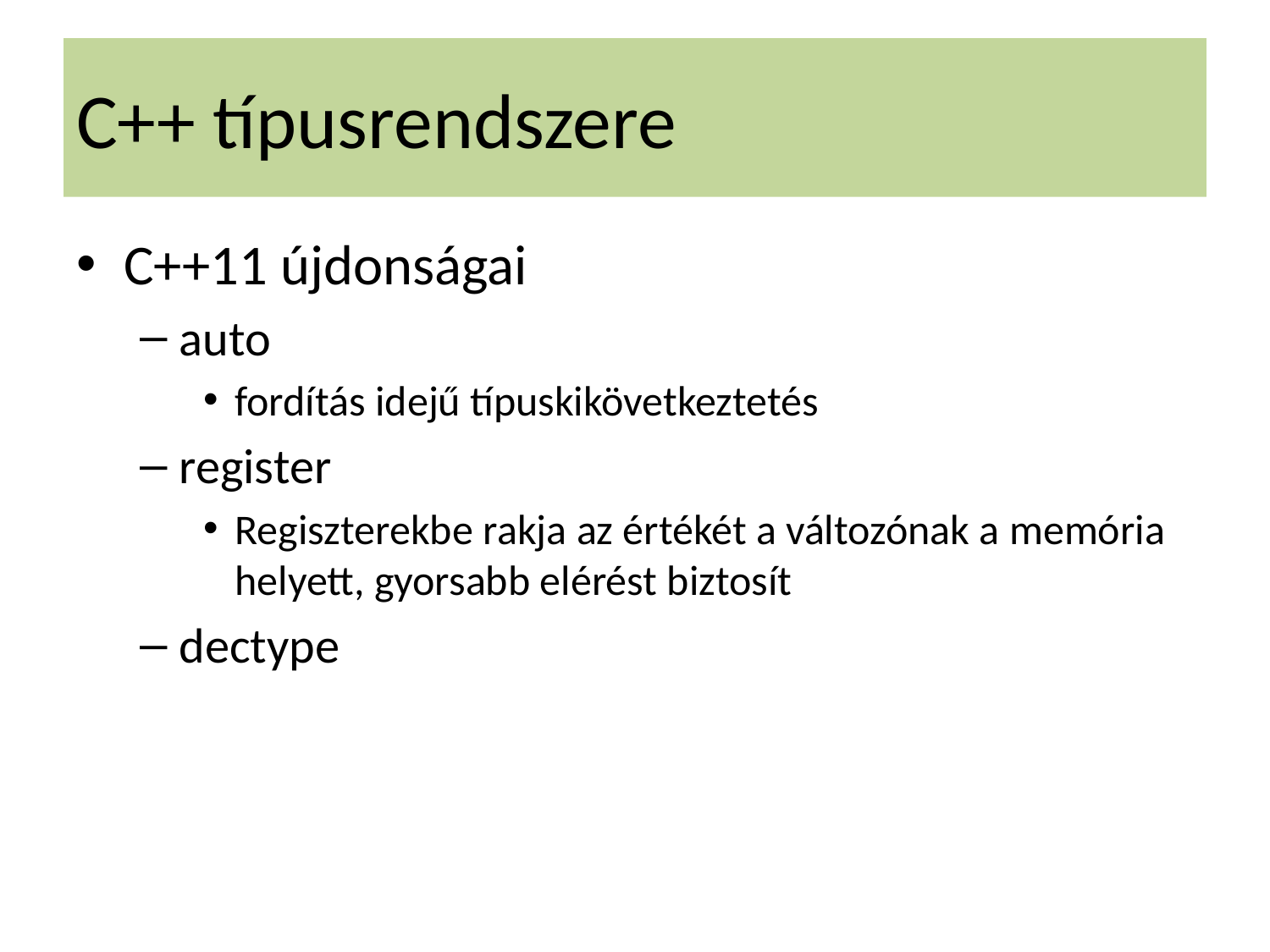

# C++ típusrendszere
C++11 újdonságai
auto
fordítás idejű típuskikövetkeztetés
register
Regiszterekbe rakja az értékét a változónak a memória helyett, gyorsabb elérést biztosít
dectype